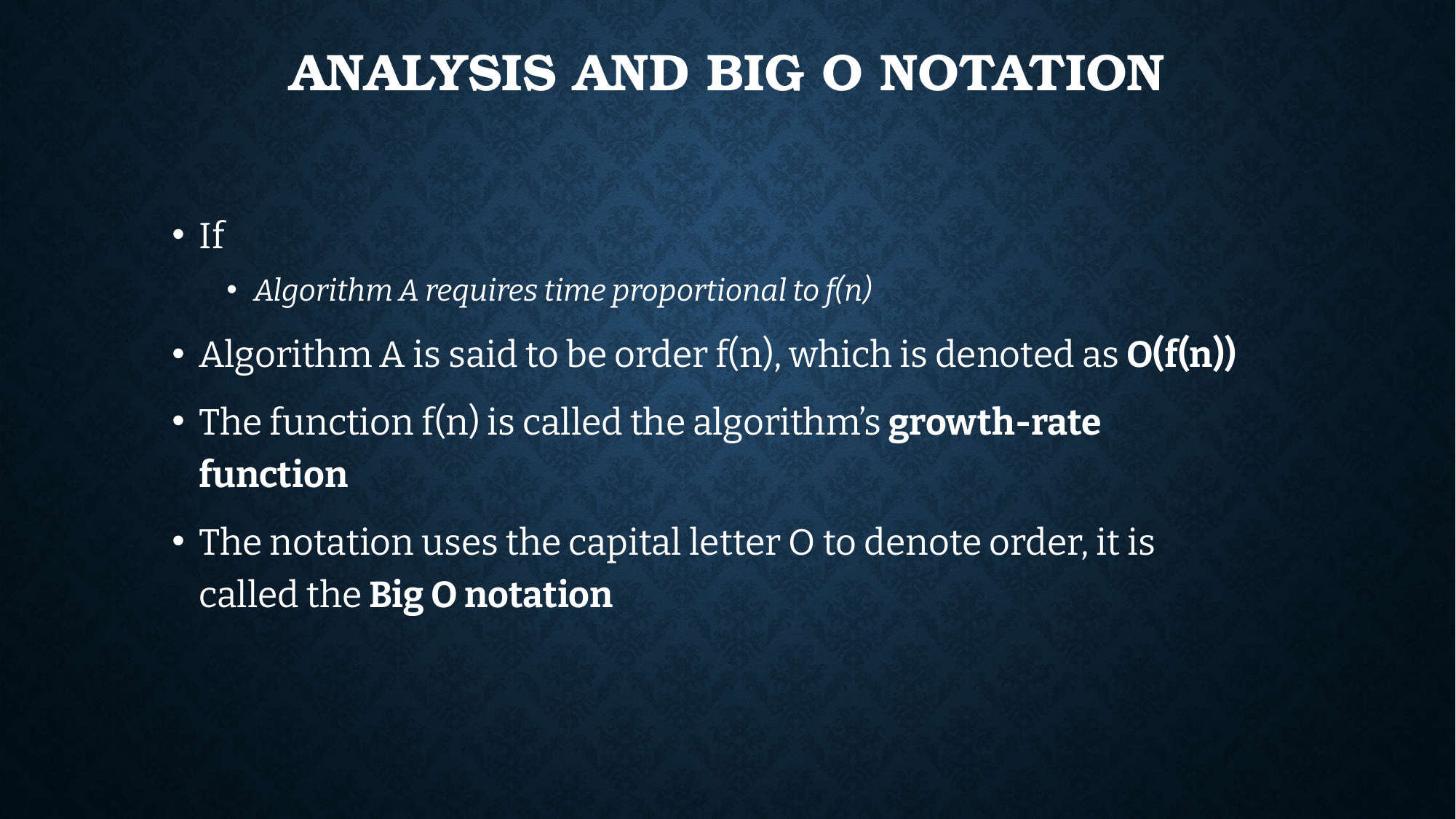

# Analysis and Big O Notation
If
Algorithm A requires time proportional to f(n)
Algorithm A is said to be order f(n), which is denoted as O(f(n))
The function f(n) is called the algorithm’s growth-rate function
The notation uses the capital letter O to denote order, it is called the Big O notation